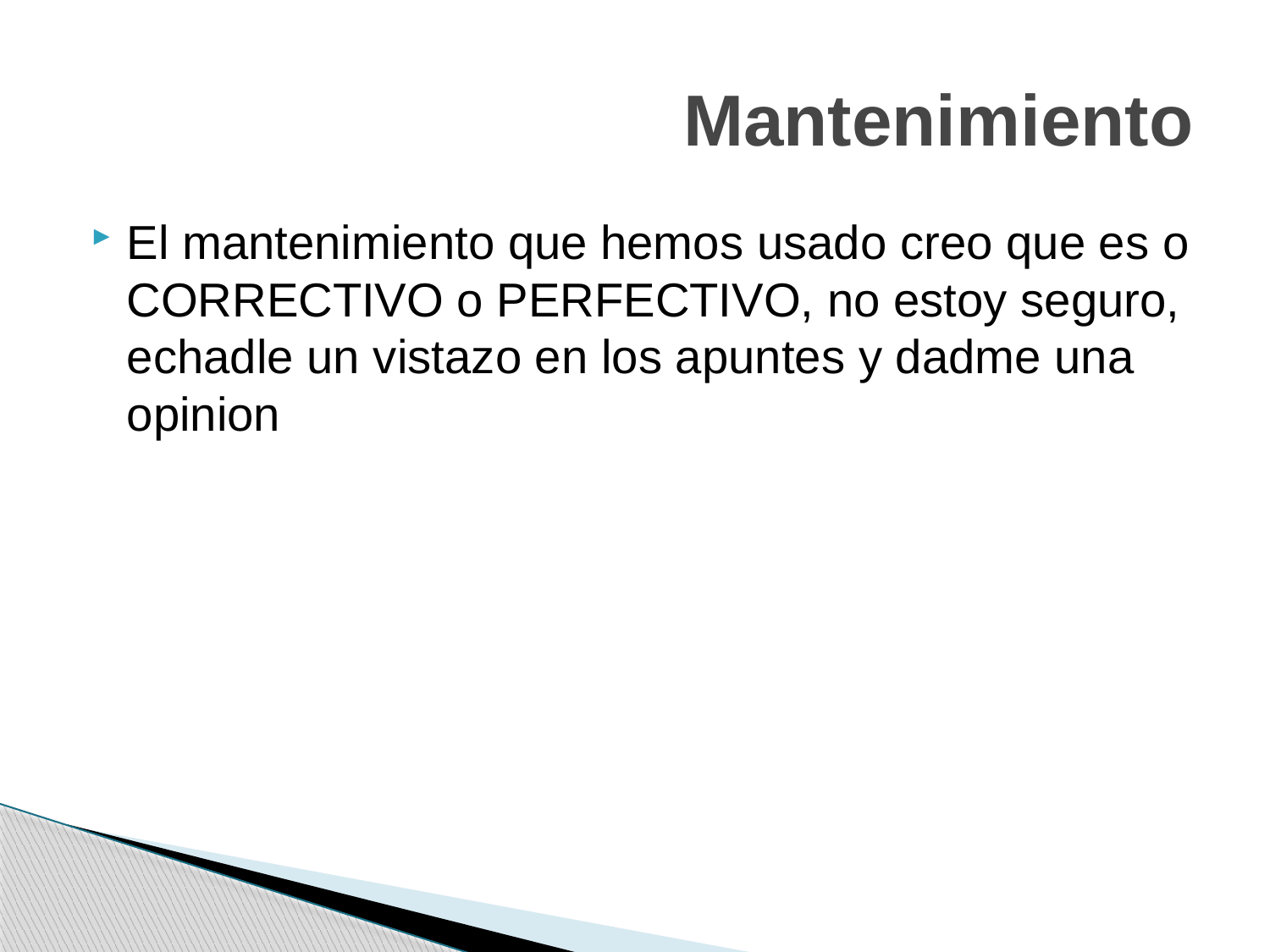

# Mantenimiento
El mantenimiento que hemos usado creo que es o CORRECTIVO o PERFECTIVO, no estoy seguro, echadle un vistazo en los apuntes y dadme una opinion